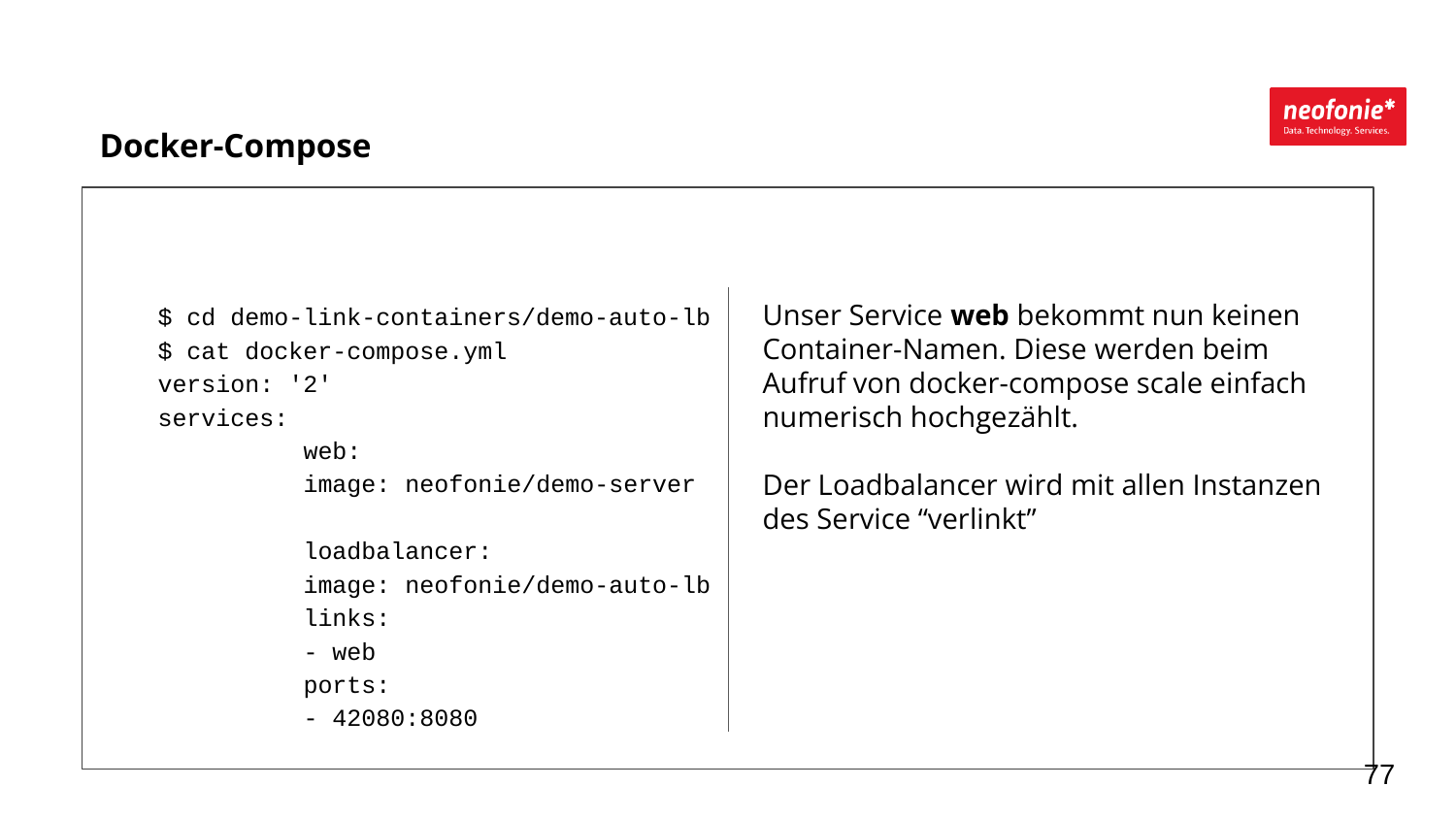

Docker-Compose

$ cd demo-link-containers/demo-auto-lb
$ cat docker-compose.yml
version: '2'
services:
	web:
    	image: neofonie/demo-server

	loadbalancer:
    	image: neofonie/demo-auto-lb
    	links:
        	- web
    	ports:
        	- 42080:8080
Unser Service web bekommt nun keinen Container-Namen. Diese werden beim Aufruf von docker-compose scale einfach numerisch hochgezählt.

Der Loadbalancer wird mit allen Instanzen des Service “verlinkt”

77